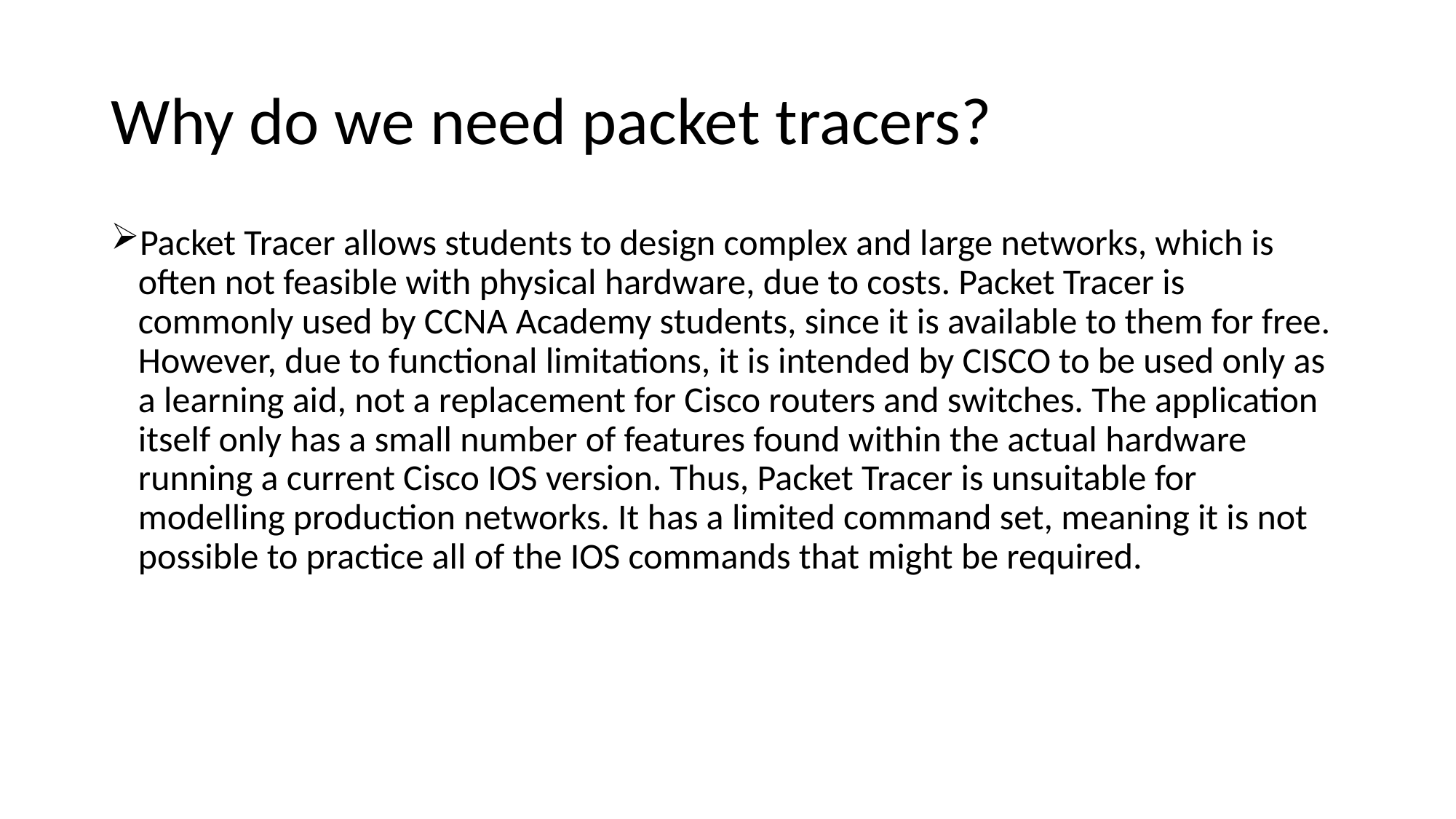

# Why do we need packet tracers?
Packet Tracer allows students to design complex and large networks, which is often not feasible with physical hardware, due to costs. Packet Tracer is commonly used by CCNA Academy students, since it is available to them for free. However, due to functional limitations, it is intended by CISCO to be used only as a learning aid, not a replacement for Cisco routers and switches. The application itself only has a small number of features found within the actual hardware running a current Cisco IOS version. Thus, Packet Tracer is unsuitable for modelling production networks. It has a limited command set, meaning it is not possible to practice all of the IOS commands that might be required.